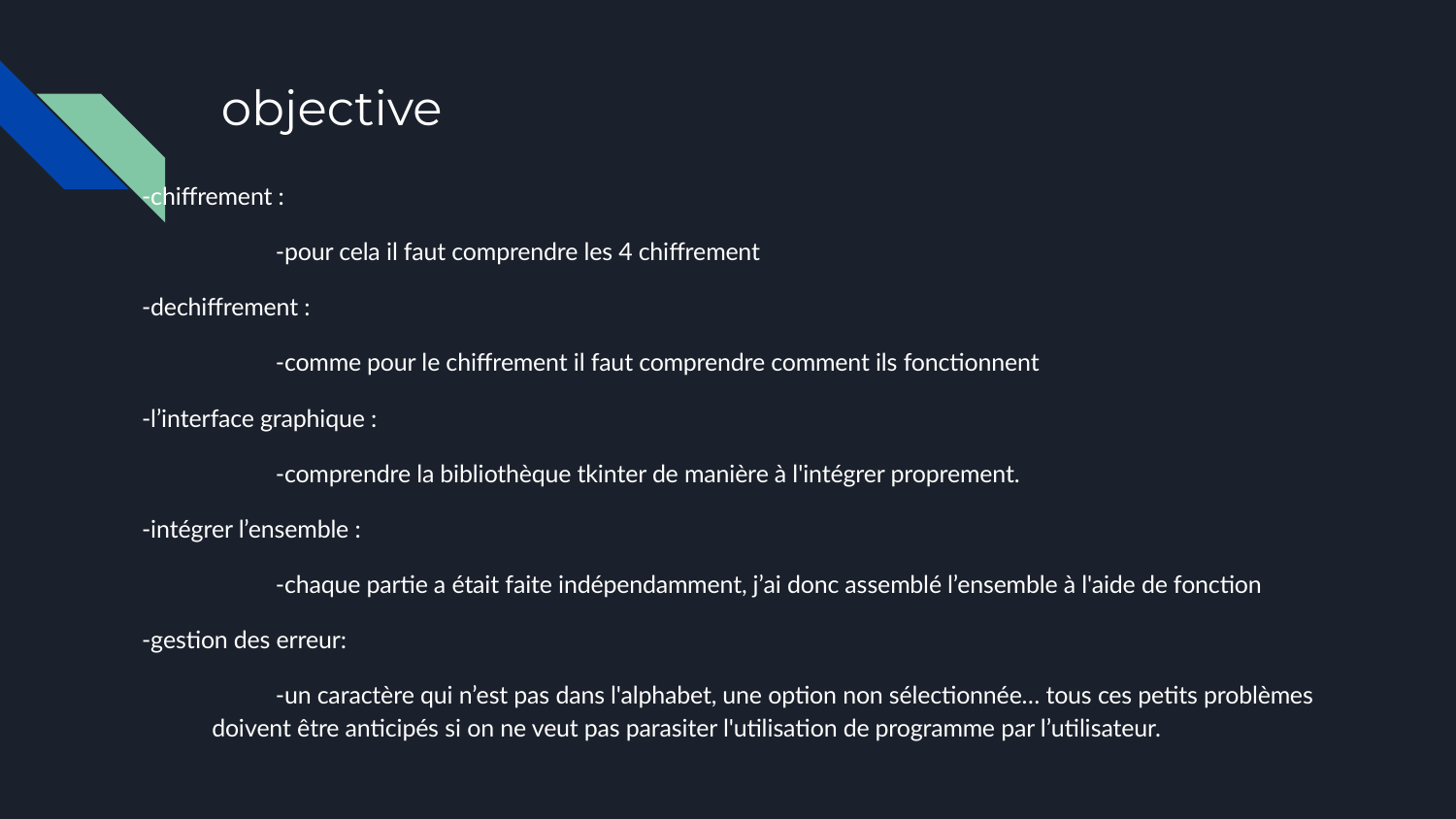

# objective
-chiffrement :
	-pour cela il faut comprendre les 4 chiffrement
-dechiffrement :
	-comme pour le chiffrement il faut comprendre comment ils fonctionnent
-l’interface graphique :
	-comprendre la bibliothèque tkinter de manière à l'intégrer proprement.
-intégrer l’ensemble :
	-chaque partie a était faite indépendamment, j’ai donc assemblé l’ensemble à l'aide de fonction
-gestion des erreur:
 	-un caractère qui n’est pas dans l'alphabet, une option non sélectionnée… tous ces petits problèmes ffffffff doivent être anticipés si on ne veut pas parasiter l'utilisation de programme par l’utilisateur.